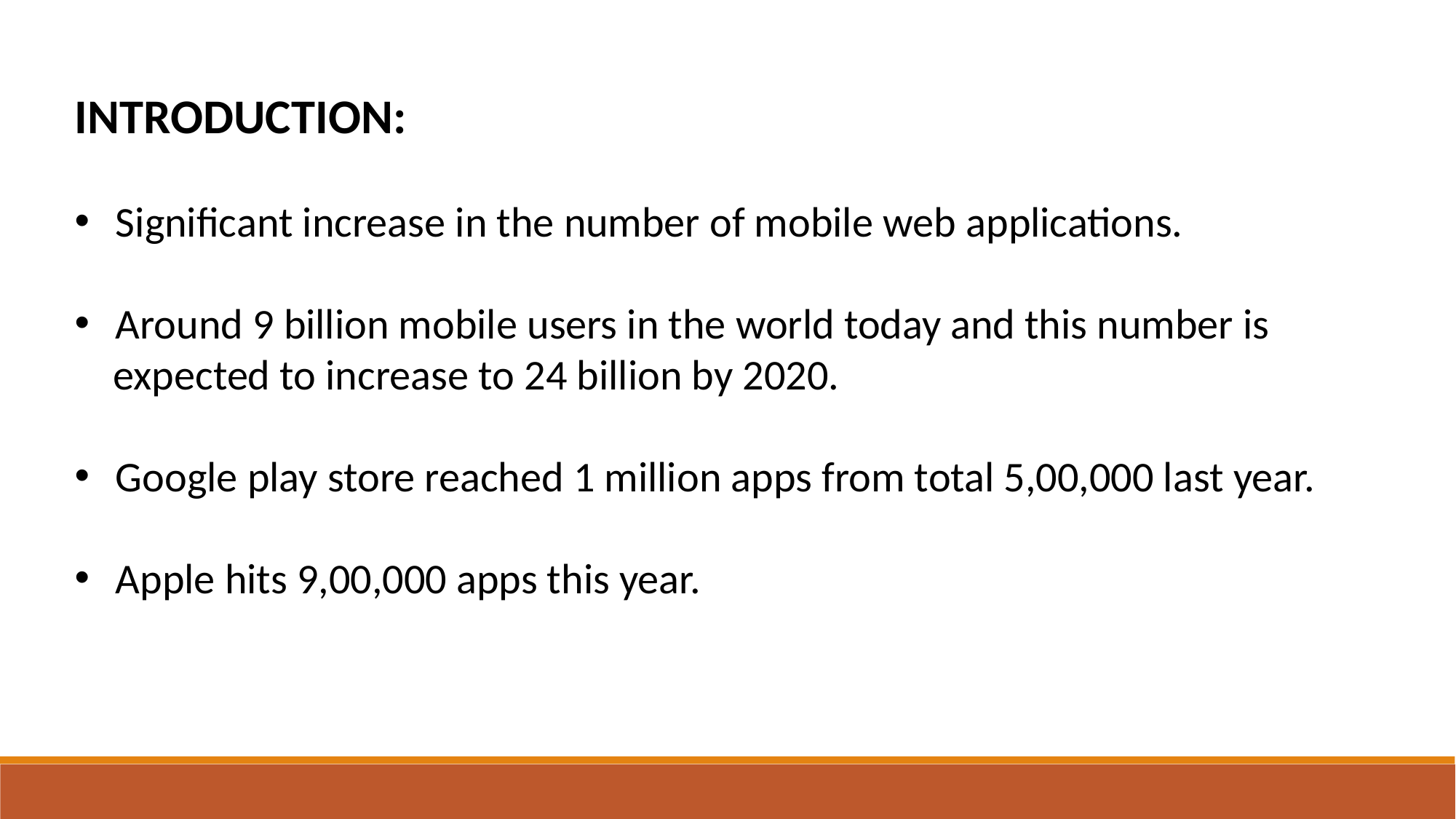

INTRODUCTION:

Significant increase in the number of mobile web applications.

Around 9 billion mobile users in the world today and this number is
    expected to increase to 24 billion by 2020.

Google play store reached 1 million apps from total 5,00,000 last year.

Apple hits 9,00,000 apps this year.